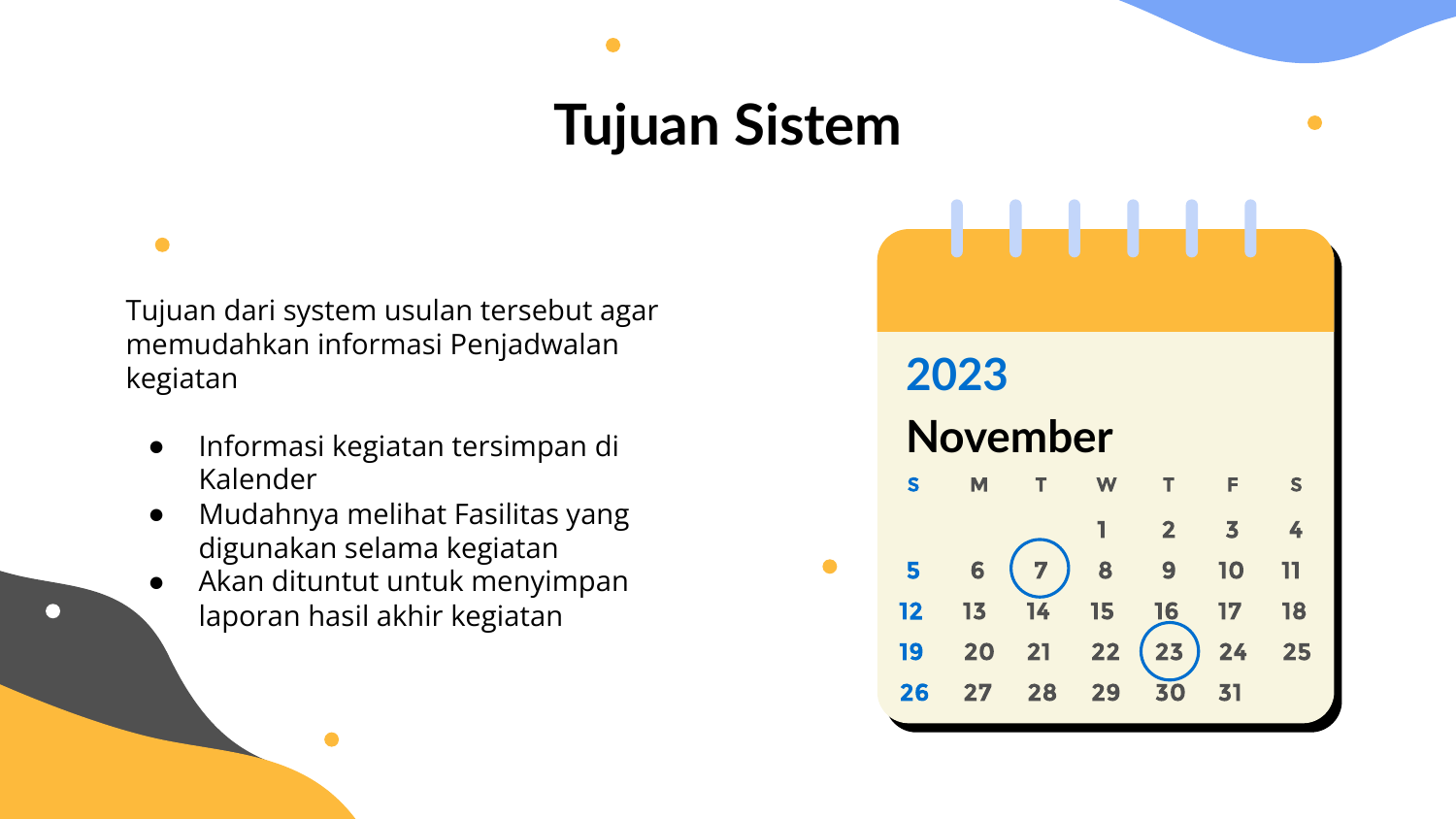

# Tujuan Sistem

2023
November

Tujuan dari system usulan tersebut agar memudahkan informasi Penjadwalan kegiatan

Informasi kegiatan tersimpan di Kalender
Mudahnya melihat Fasilitas yang digunakan selama kegiatan
Akan dituntut untuk menyimpan laporan hasil akhir kegiatan